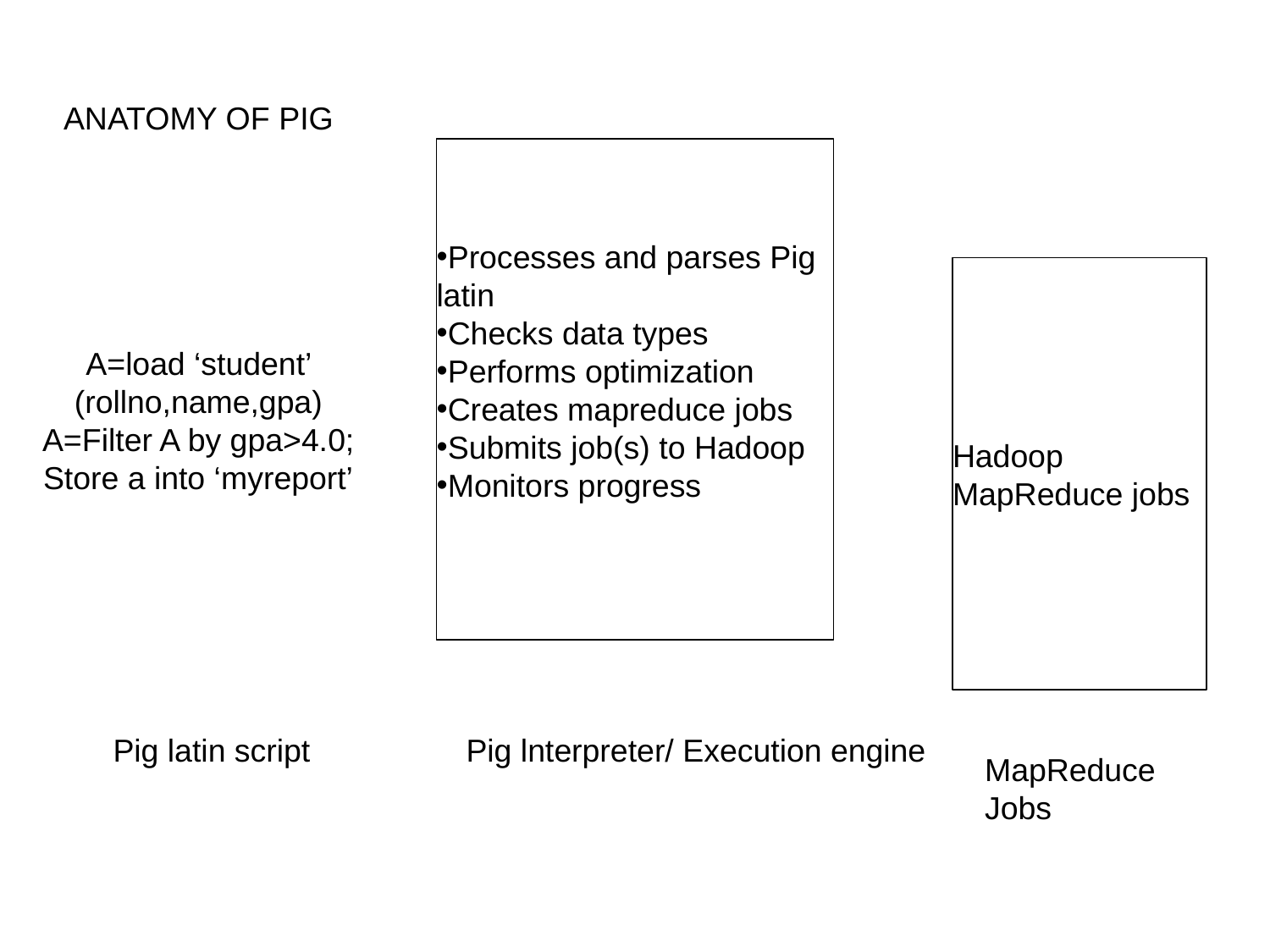

ANATOMY OF PIG
Processes and parses Pig latin
Checks data types
Performs optimization
Creates mapreduce jobs
Submits job(s) to Hadoop
Monitors progress

A=load ‘student’ (rollno,name,gpa)
A=Filter A by gpa>4.0;
Store a into ‘myreport’

Hadoop MapReduce jobs
Pig latin script
Pig lnterpreter/ Execution engine
MapReduce Jobs